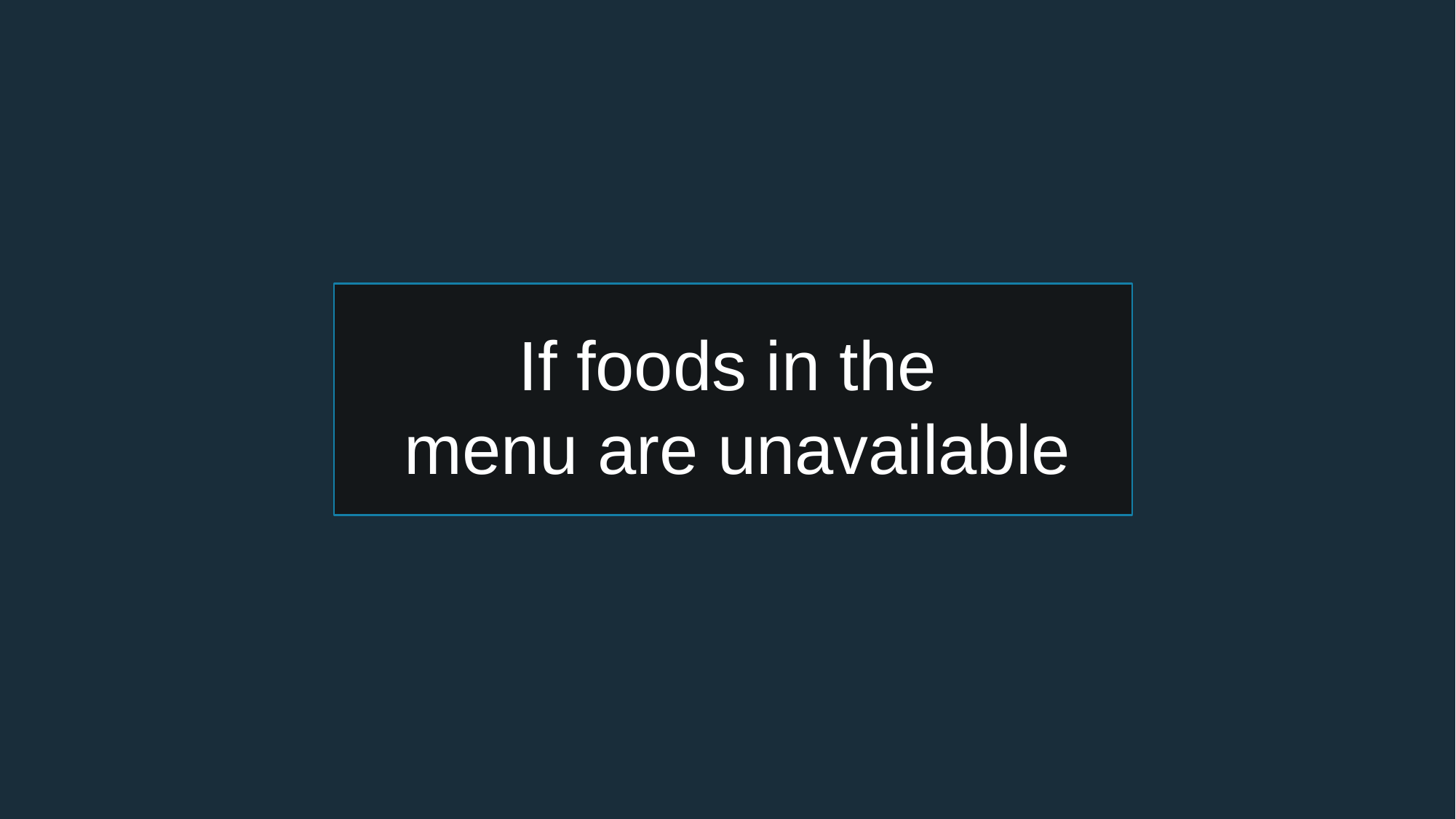

If foods in the
 menu are unavailable